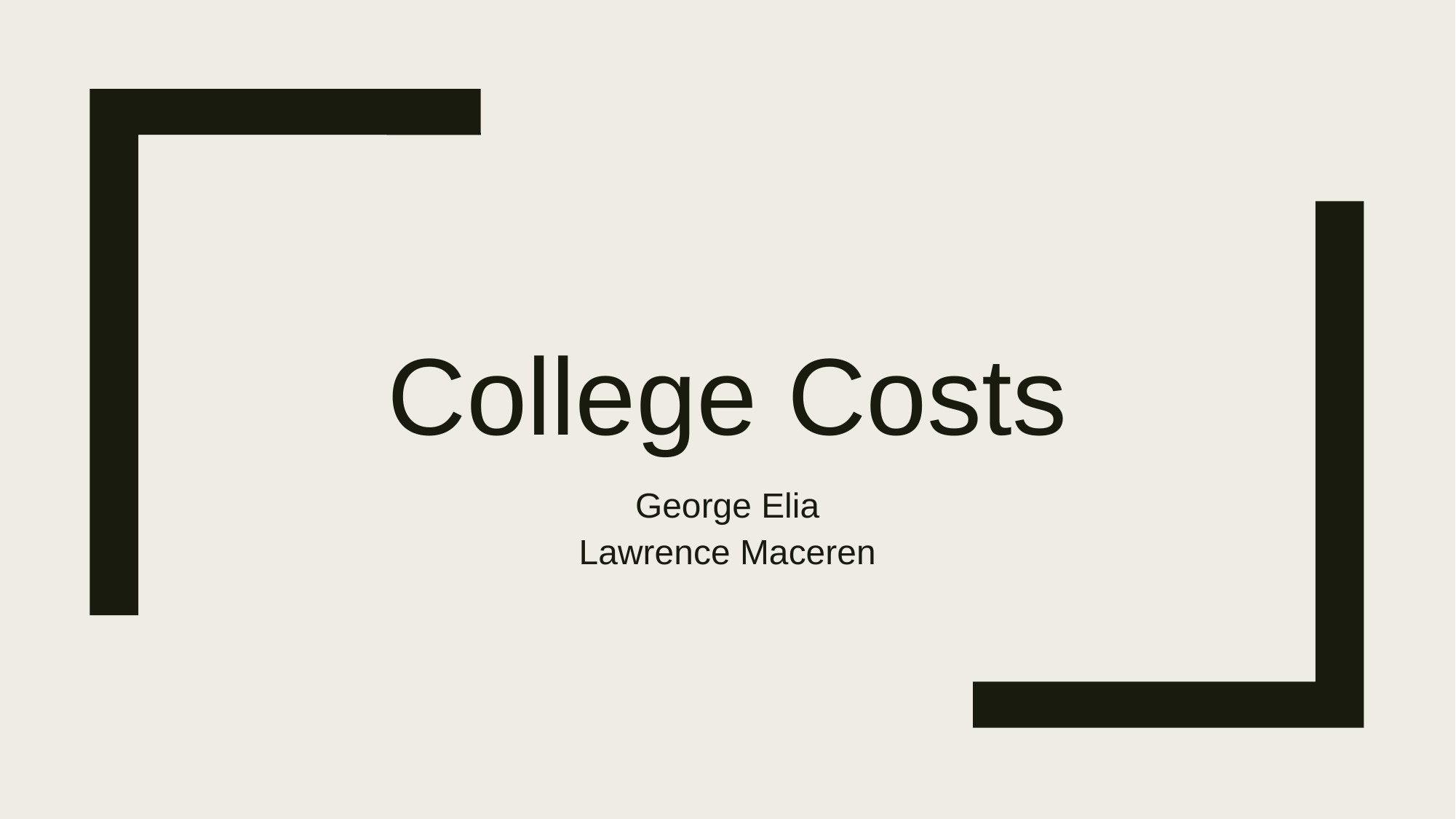

# College Costs
George Elia
Lawrence Maceren